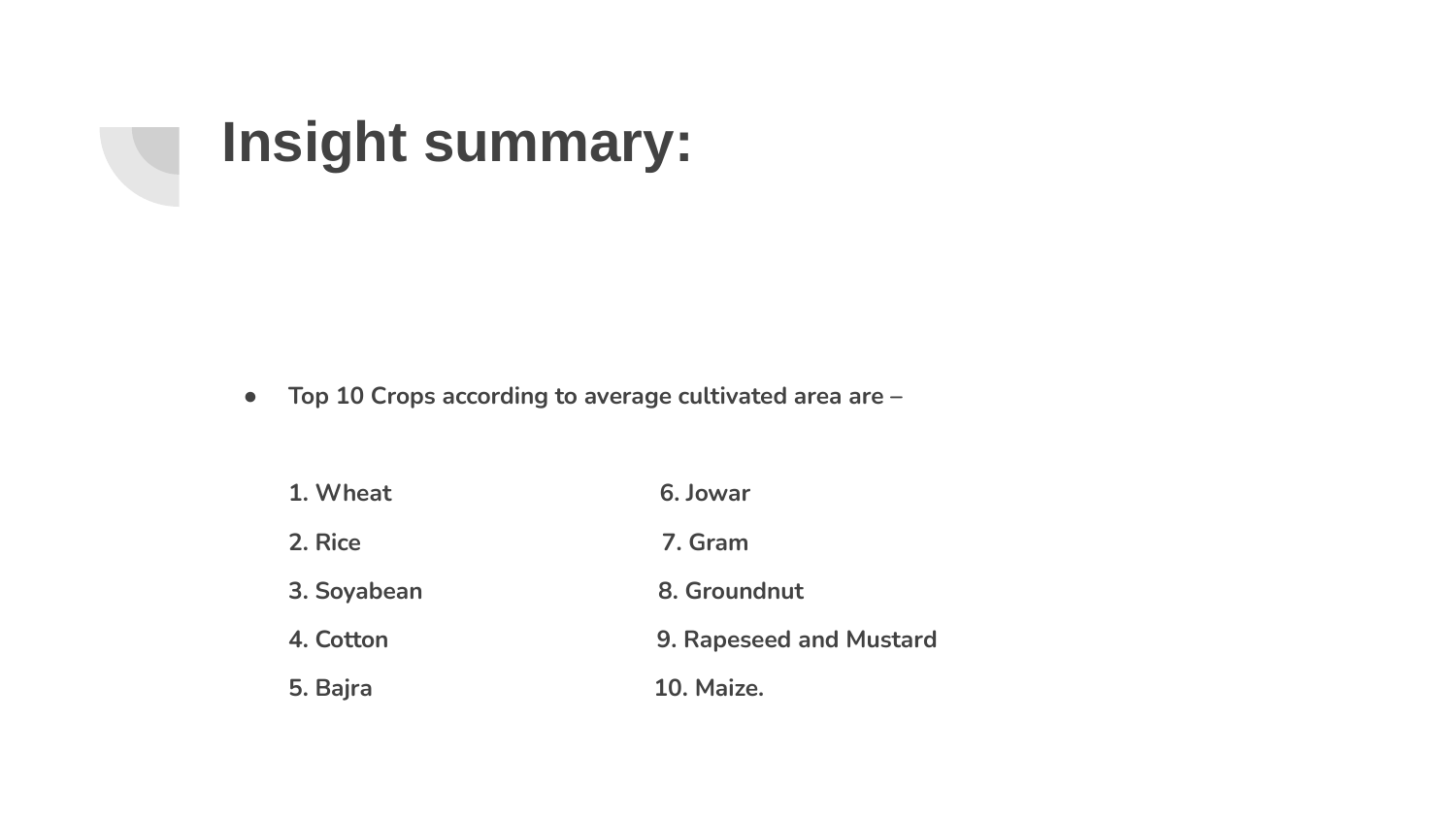

# Insight summary:

Top 10 Crops according to average cultivated area are –

1. Wheat                                         6. Jowar
2. Rice                                              7. Gram
3. Soyabean                                    8. Groundnut
4. Cotton                                         9. Rapeseed and Mustard
5. Bajra                                           10. Maize.